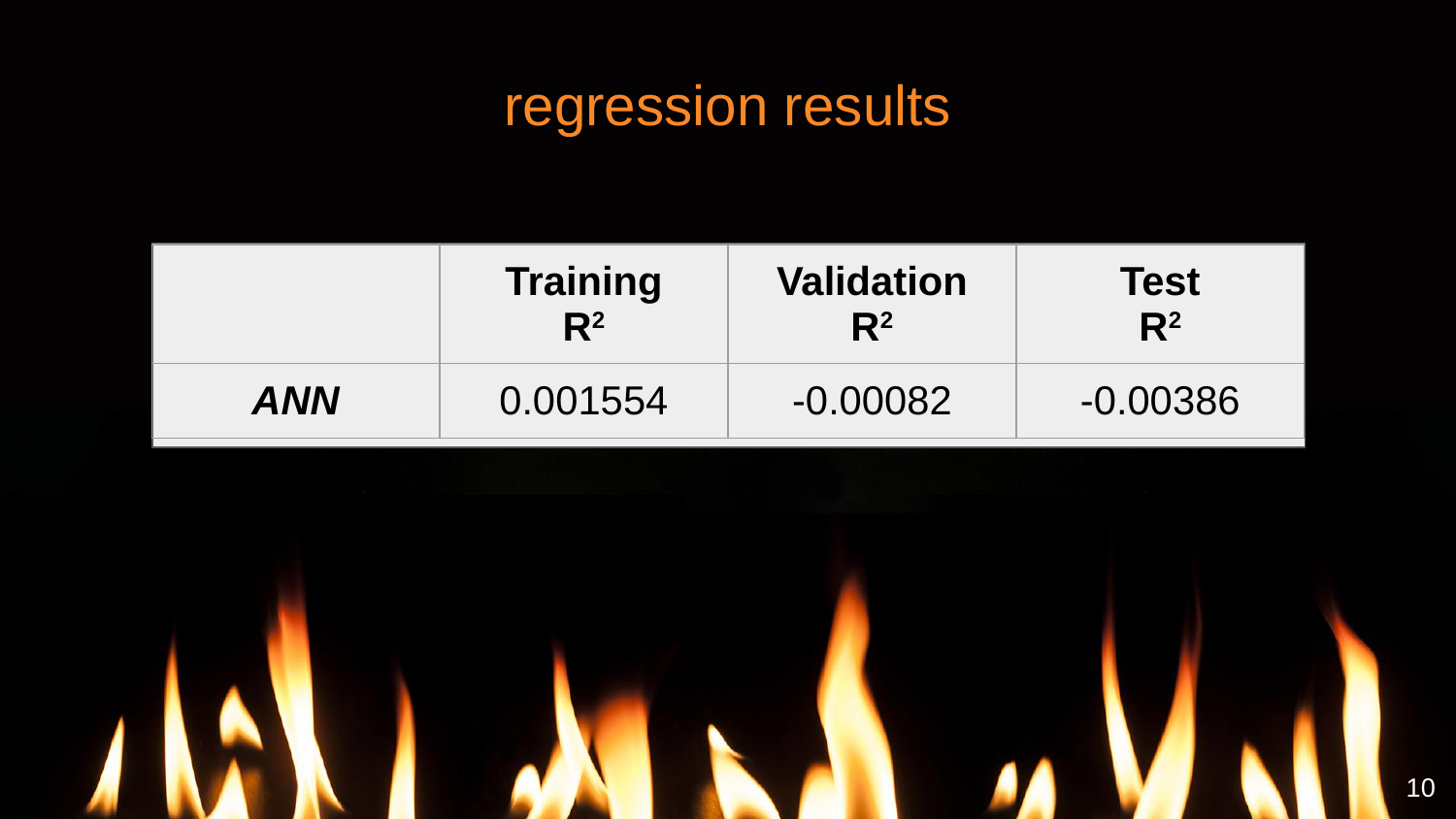

# regression results

|  | Training R2 | Validation R2 | Test R2 |
| --- | --- | --- | --- |
| ANN | 0.001554 | -0.00082 | -0.00386 |
10